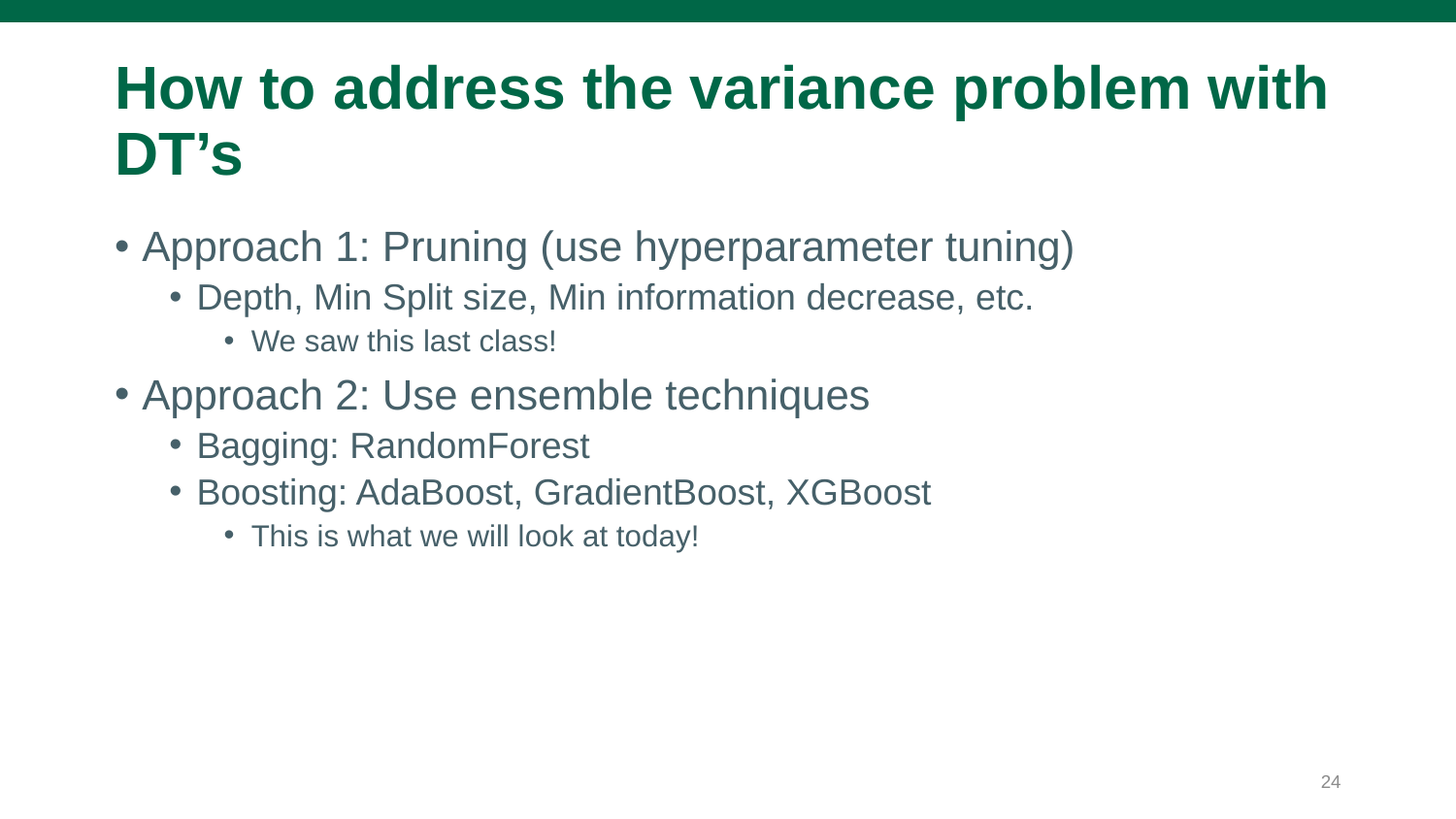

# How to address the variance problem with DT’s
Approach 1: Pruning (use hyperparameter tuning)
Depth, Min Split size, Min information decrease, etc.
We saw this last class!
Approach 2: Use ensemble techniques
Bagging: RandomForest
Boosting: AdaBoost, GradientBoost, XGBoost
This is what we will look at today!
24